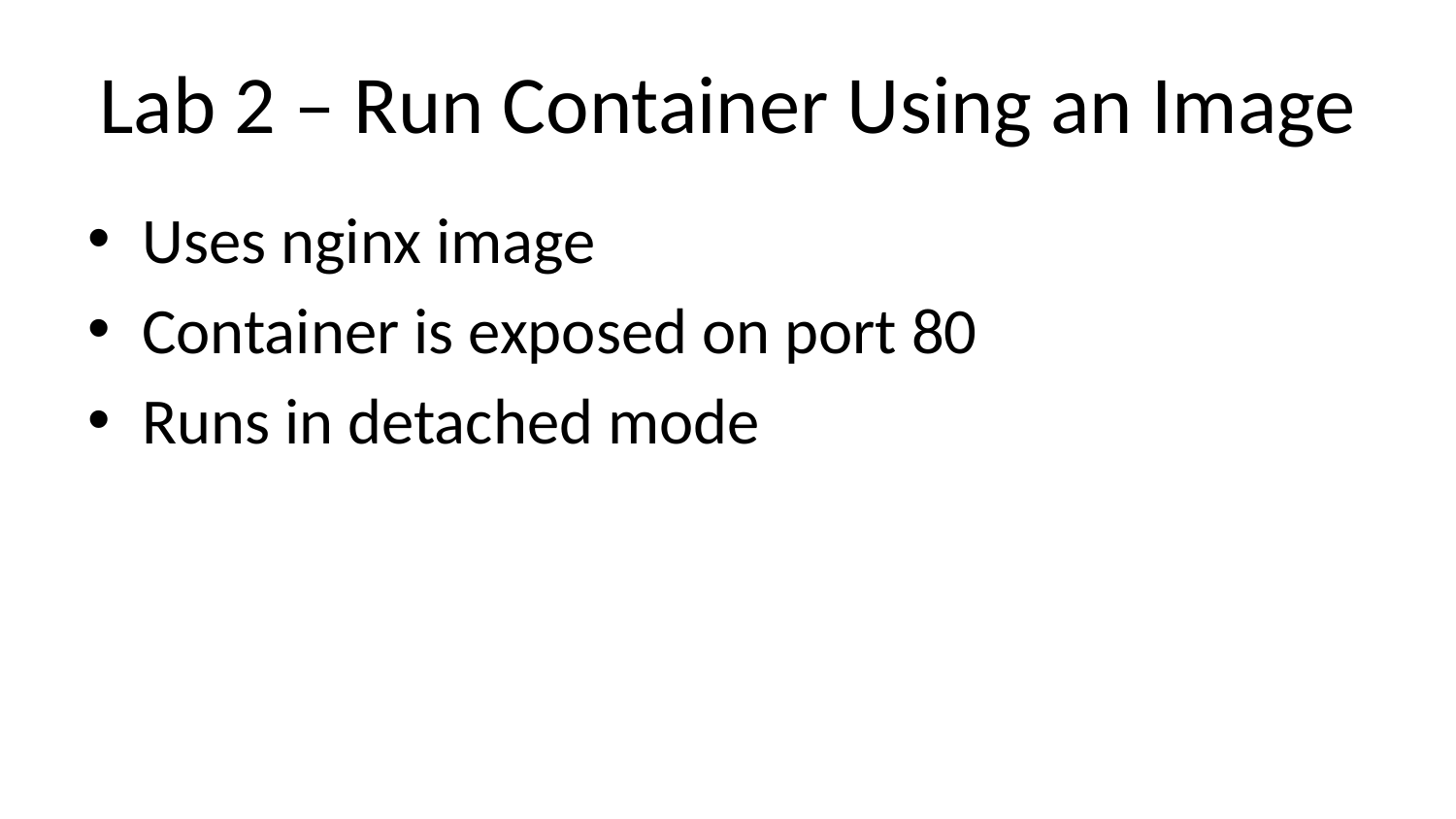

# Lab 2 – Run Container Using an Image
Uses nginx image
Container is exposed on port 80
Runs in detached mode